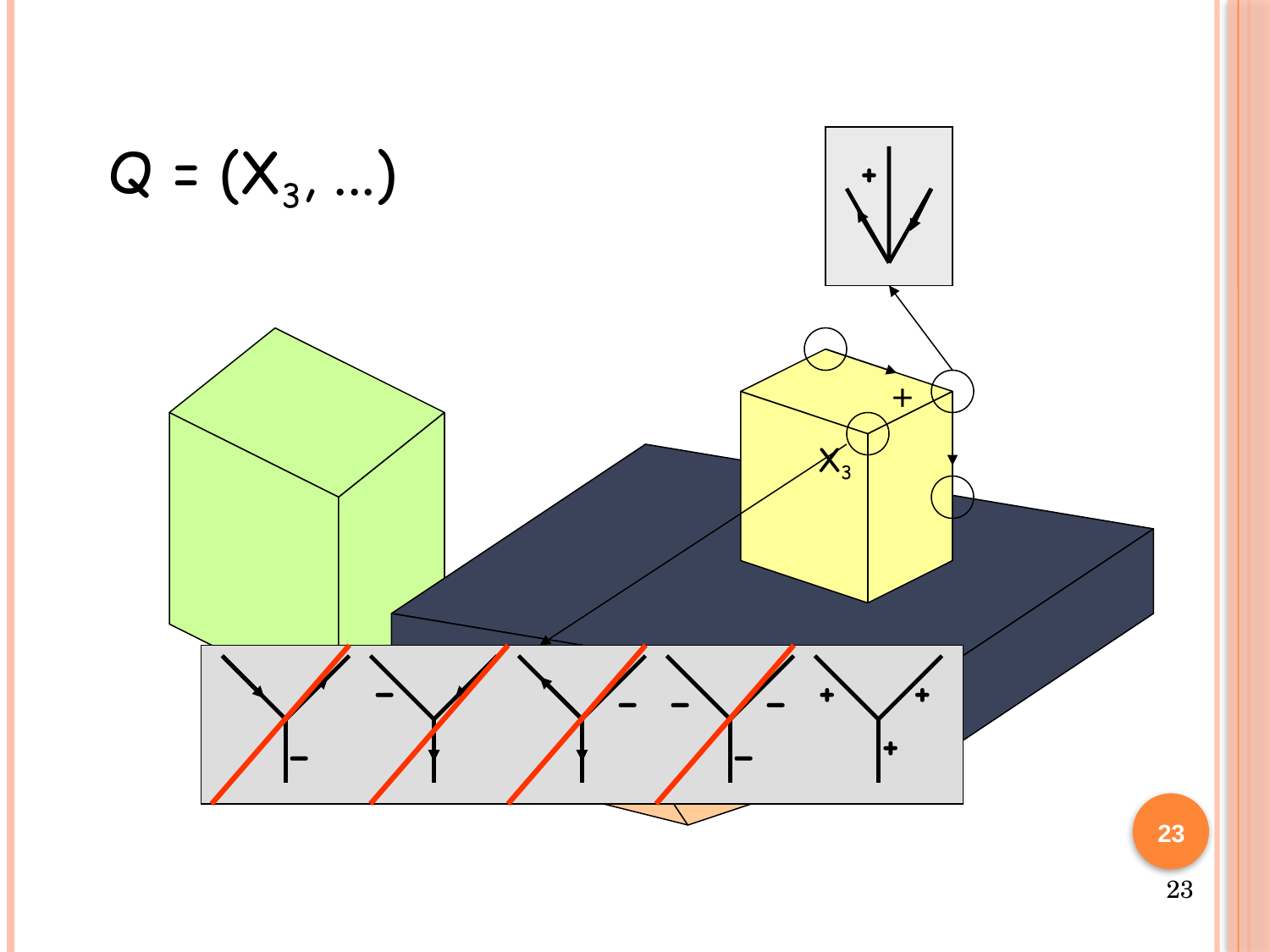

+

Q = (X3, ...)

+

-

-

-

-
-
-

+
+

+
X3

23
23